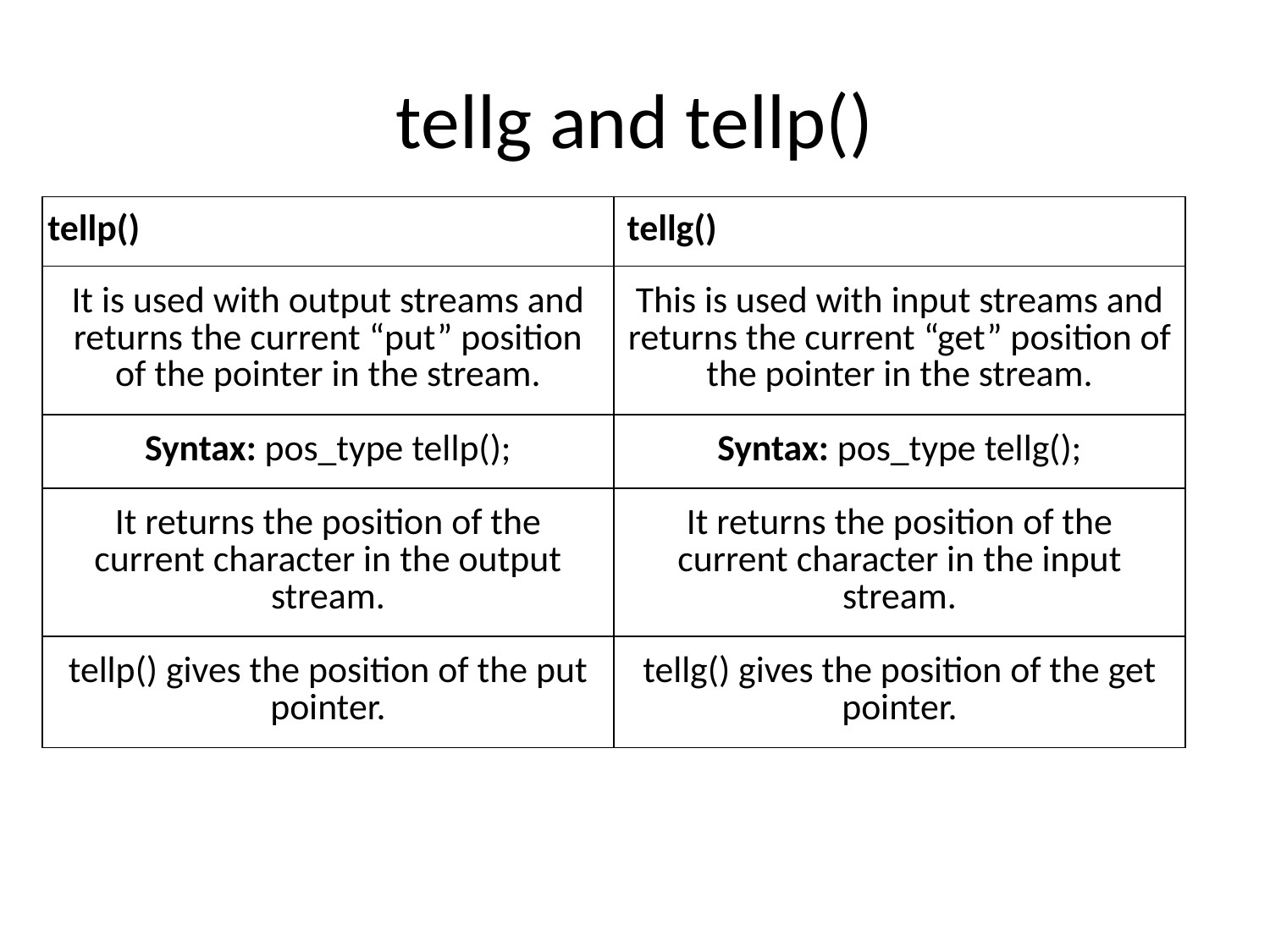

# tellg and tellp()
| tellp() | tellg() |
| --- | --- |
| It is used with output streams and returns the current “put” position of the pointer in the stream. | This is used with input streams and returns the current “get” position of the pointer in the stream. |
| Syntax: pos\_type tellp(); | Syntax: pos\_type tellg(); |
| It returns the position of the current character in the output stream. | It returns the position of the current character in the input stream. |
| tellp() gives the position of the put pointer. | tellg() gives the position of the get pointer. |